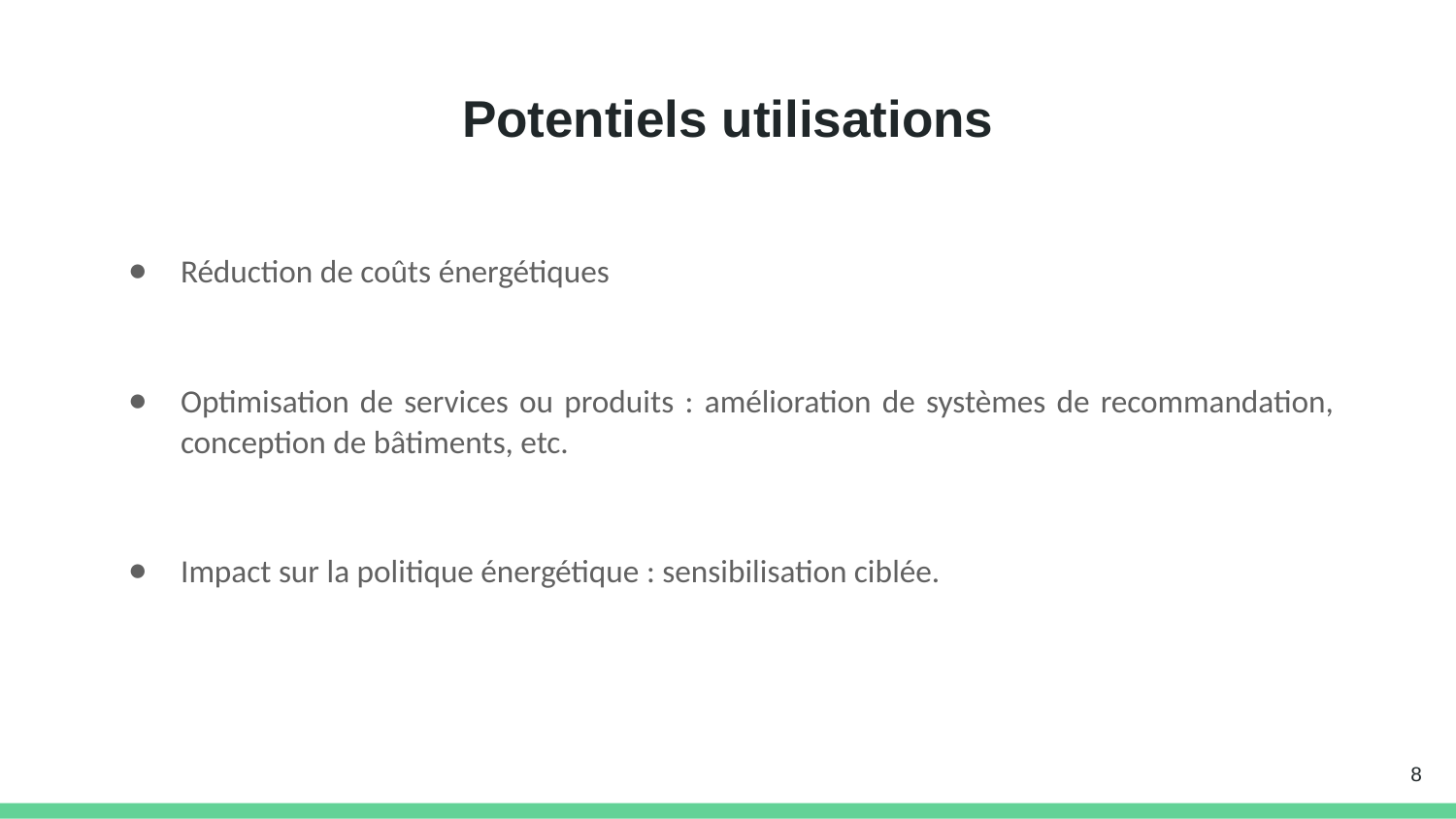

# Potentiels utilisations
Réduction de coûts énergétiques

Optimisation de services ou produits : amélioration de systèmes de recommandation, conception de bâtiments, etc.

Impact sur la politique énergétique : sensibilisation ciblée.
8